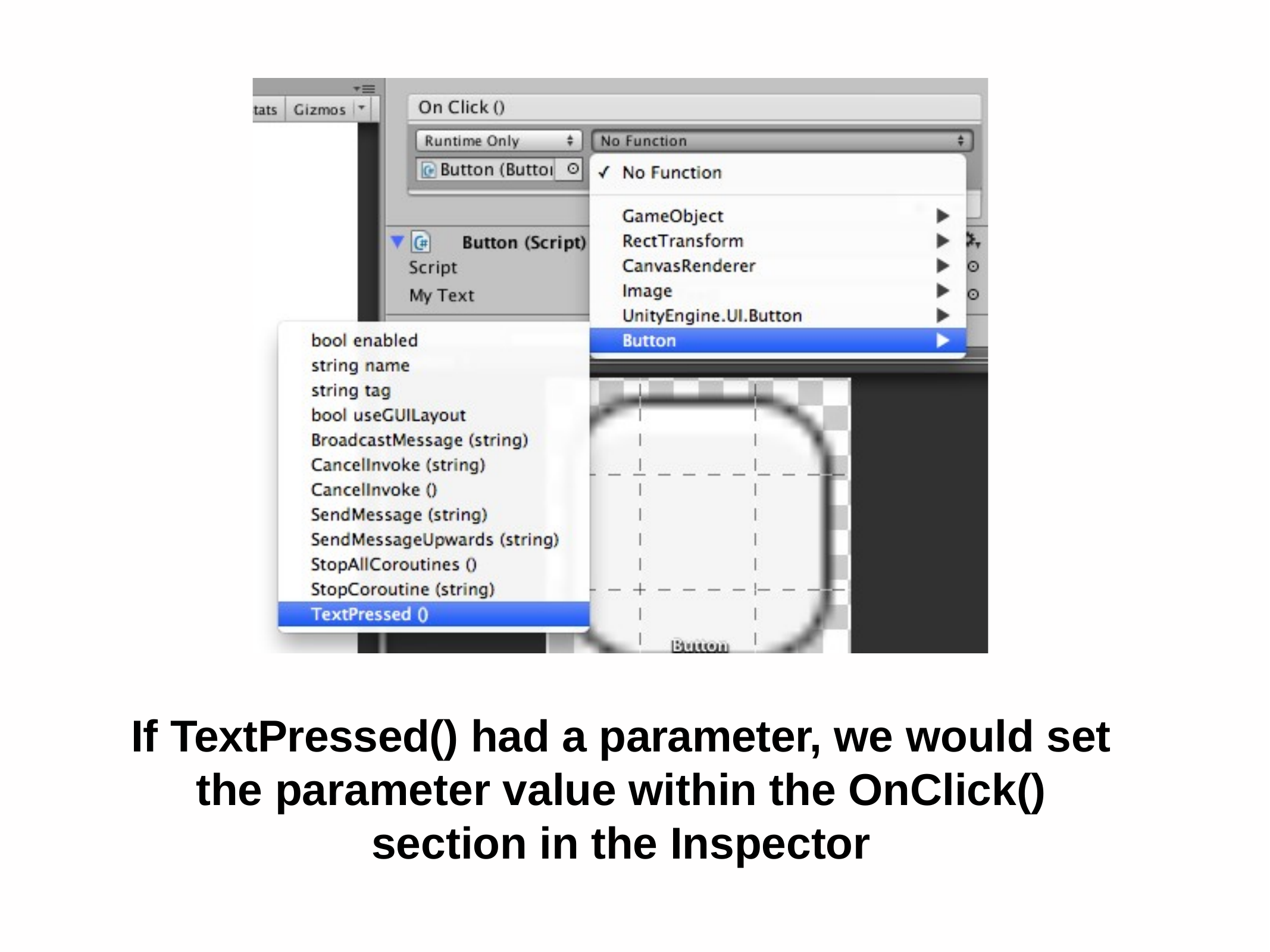

If TextPressed() had a parameter, we would set  the parameter value within the OnClick()  section in the Inspector